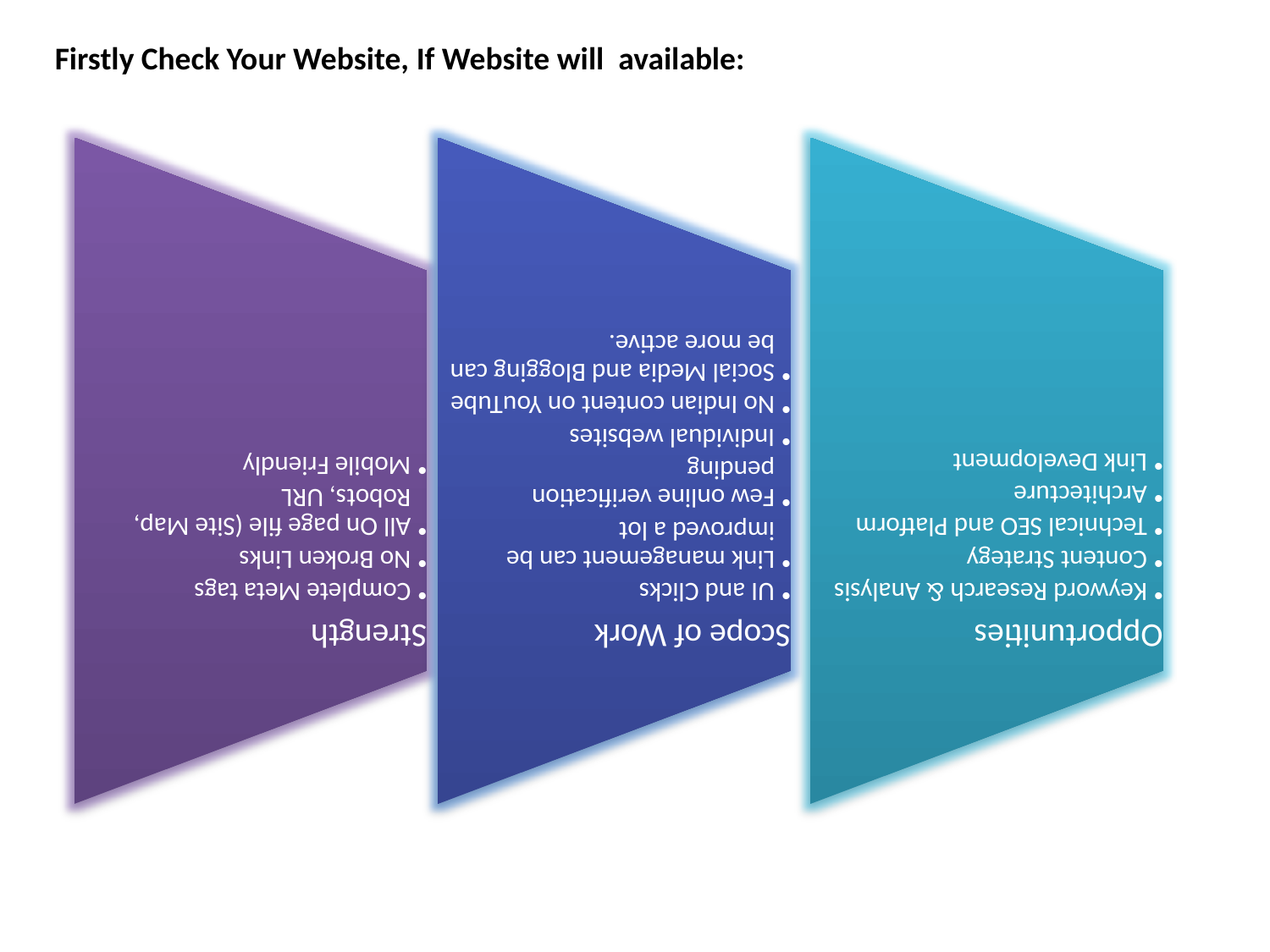

Firstly Check Your Website, If Website will  available:
Strength
Complete Meta tags
No Broken Links
All On page file (Site Map, Robots, URL
Mobile Friendly
Scope of Work
UI and Clicks
Link management can be improved a lot
Few online verification pending
Individual websites
No Indian content on YouTube
Social Media and Blogging can be more active.
Opportunities
Keyword Research & Analysis
Content Strategy
Technical SEO and Platform
Architecture
Link Development